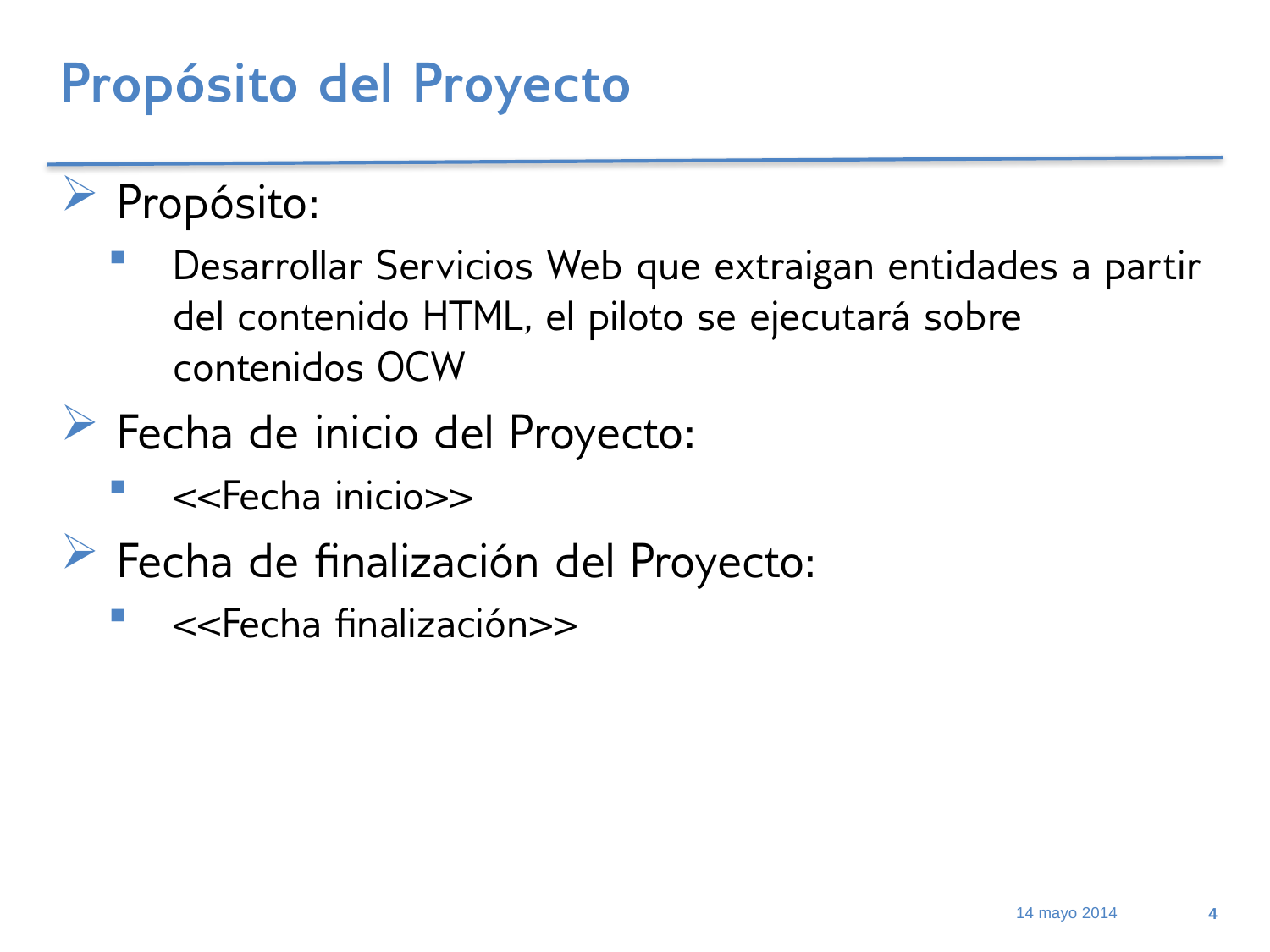

# Propósito del Proyecto
Propósito:
Desarrollar Servicios Web que extraigan entidades a partir del contenido HTML, el piloto se ejecutará sobre contenidos OCW
Fecha de inicio del Proyecto:
<<Fecha inicio>>
Fecha de finalización del Proyecto:
<<Fecha finalización>>

4